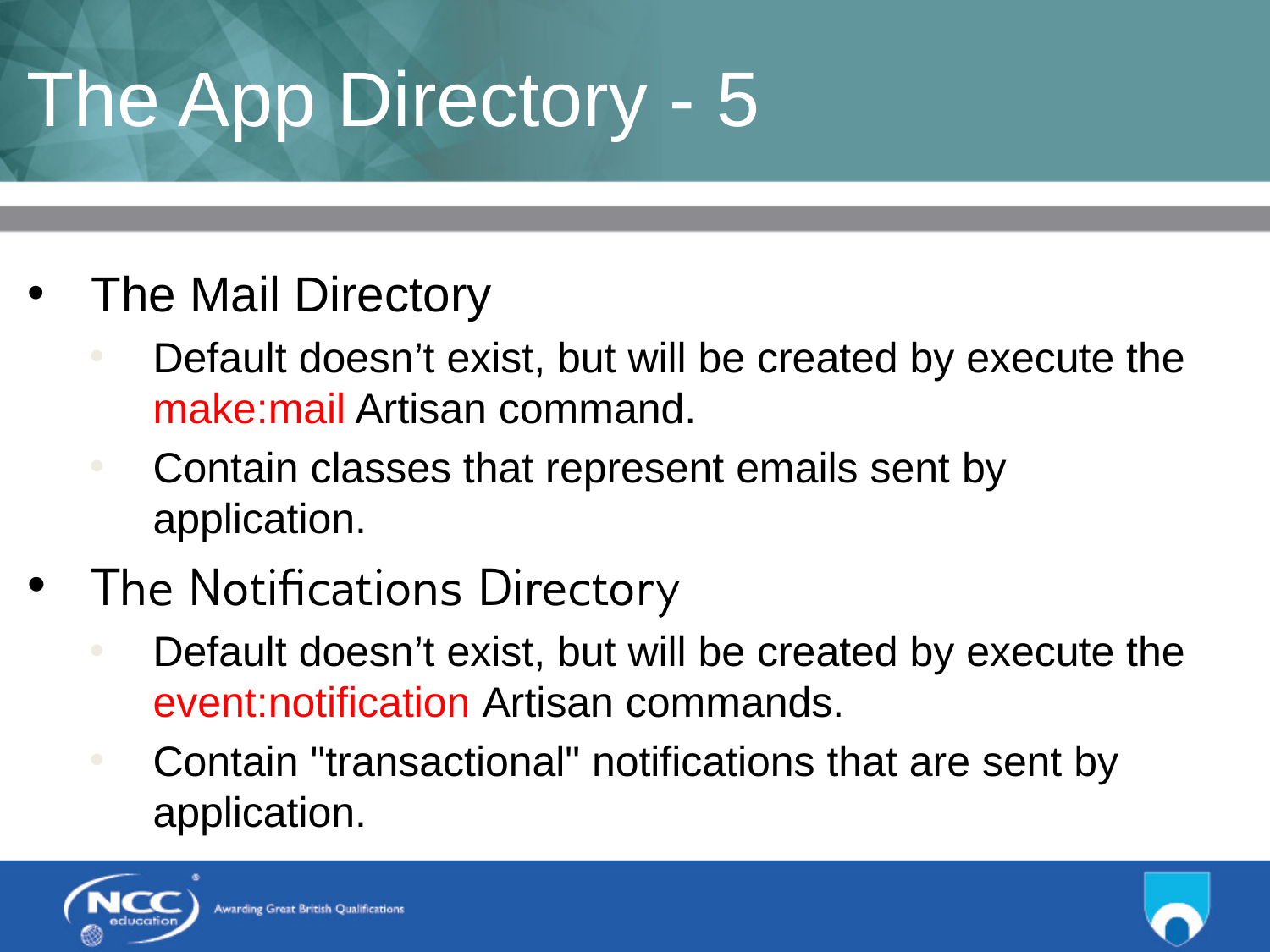

# The App Directory - 5
The Mail Directory
Default doesn’t exist, but will be created by execute the  make:mail Artisan command.
Contain classes that represent emails sent by application.
The Notifications Directory
Default doesn’t exist, but will be created by execute the  event:notification Artisan commands.
Contain "transactional" notifications that are sent by application.